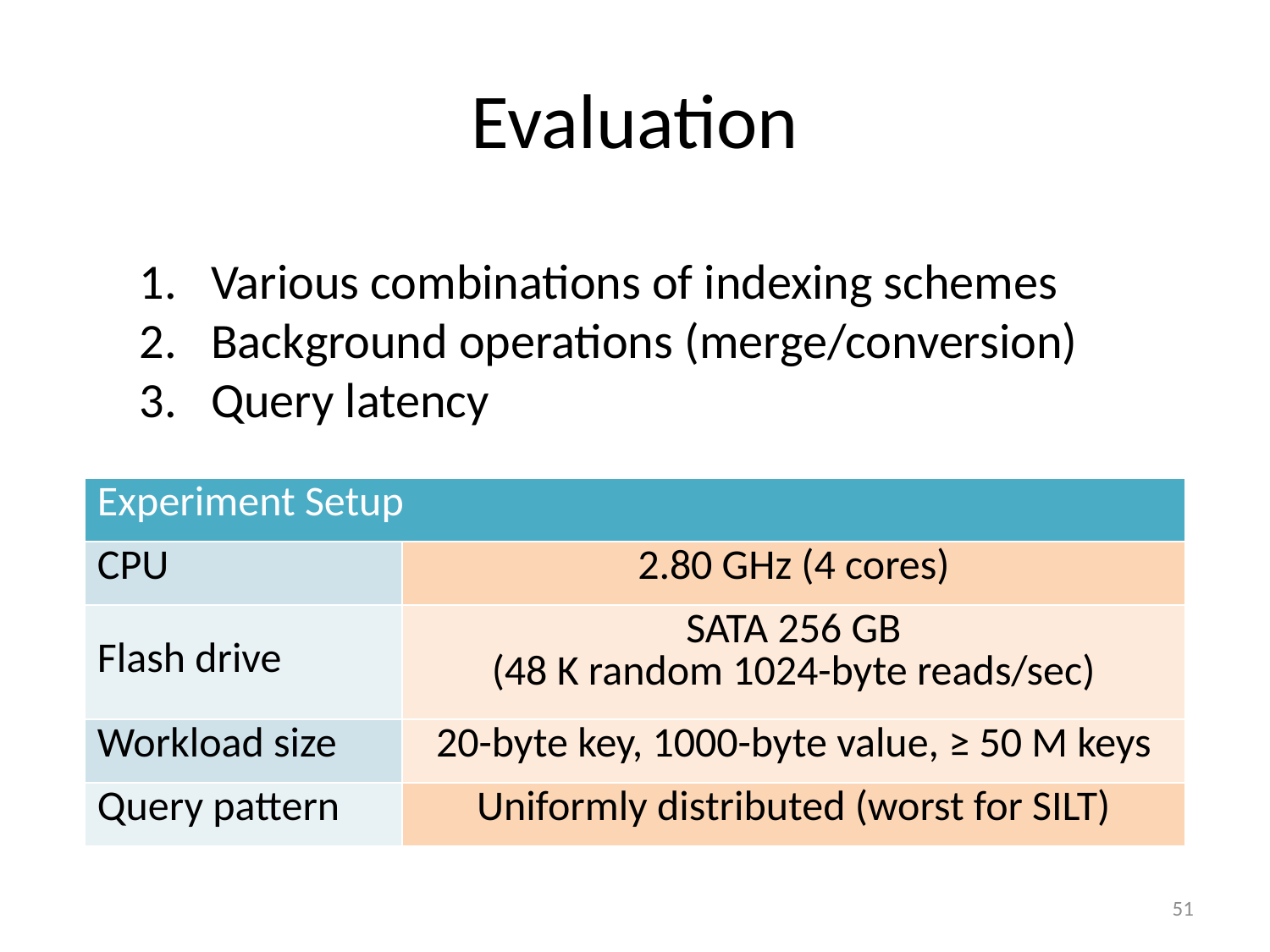

# Evaluation
Various combinations of indexing schemes
Background operations (merge/conversion)
Query latency
| Experiment Setup |  |
| --- | --- |
| CPU | 2.80 GHz (4 cores) |
| Flash drive | SATA 256 GB (48 K random 1024-byte reads/sec) |
| Workload size | 20-byte key, 1000-byte value, ≥ 50 M keys |
| Query pattern | Uniformly distributed (worst for SILT) |
51